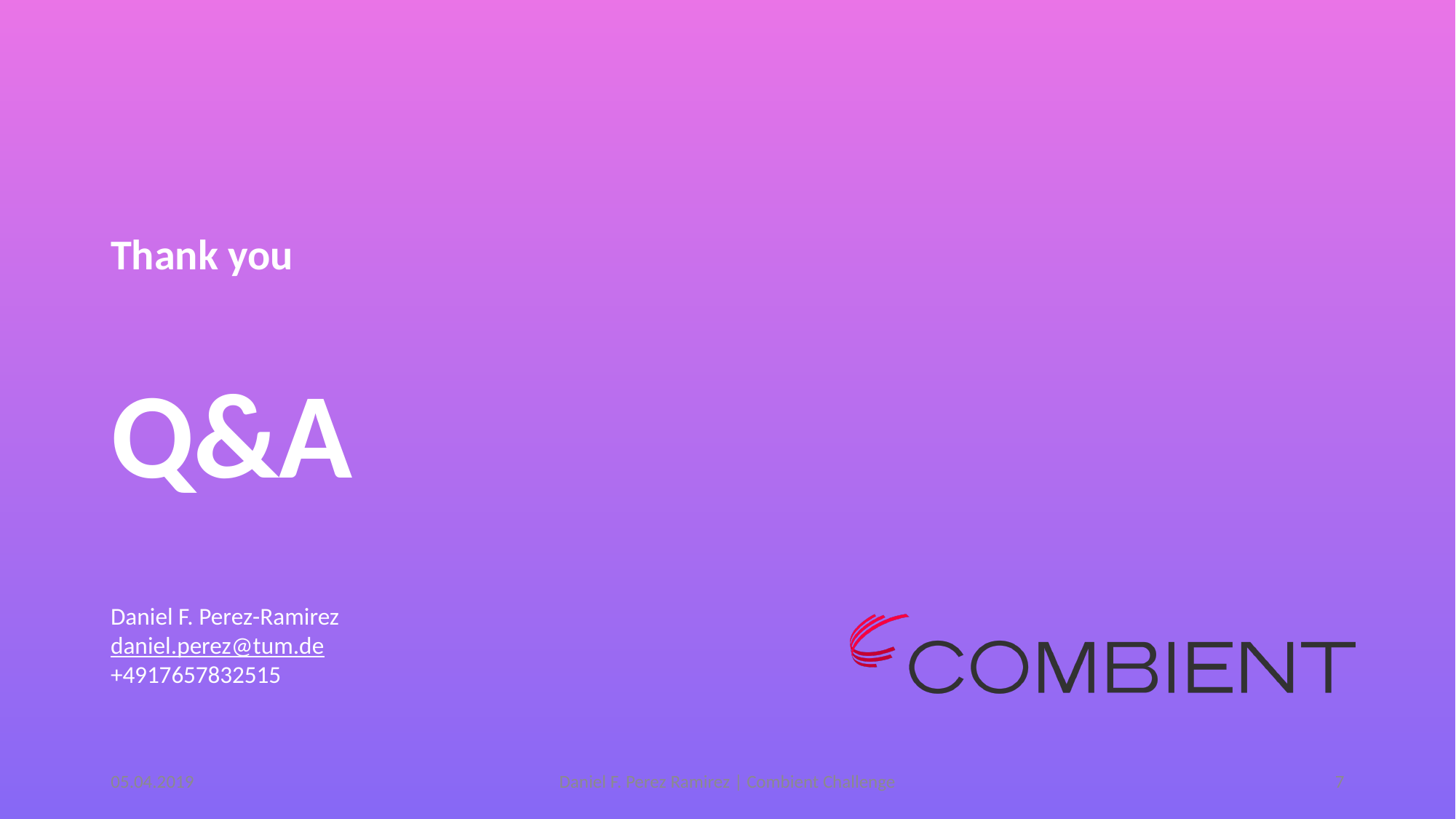

Q&A

Daniel F. Perez-Ramirez
daniel.perez@tum.de
+4917657832515
05.04.2019
Daniel F. Perez Ramirez | Combient Challenge
7